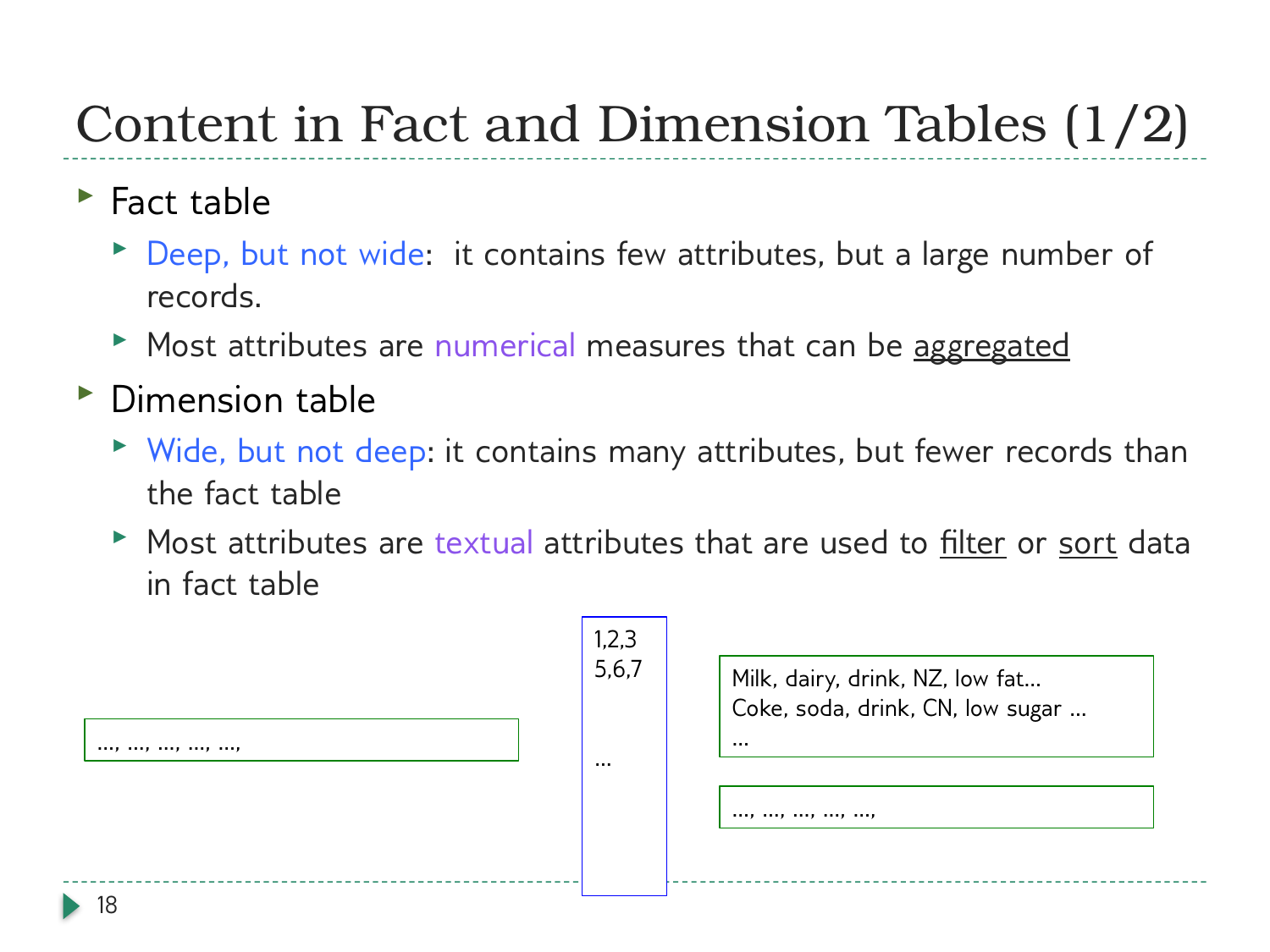

# Content in Fact and Dimension Tables (1/2)
Fact table
Deep, but not wide:  it contains few attributes, but a large number of records.
Most attributes are numerical measures that can be aggregated
Dimension table
Wide, but not deep: it contains many attributes, but fewer records than the fact table
Most attributes are textual attributes that are used to filter or sort data in fact table
1,2,3
5,6,7

…

Milk, dairy, drink, NZ, low fat…
Coke, soda, drink, CN, low sugar …
…
…, …, …, …, …,
…, …, …, …, …,
18